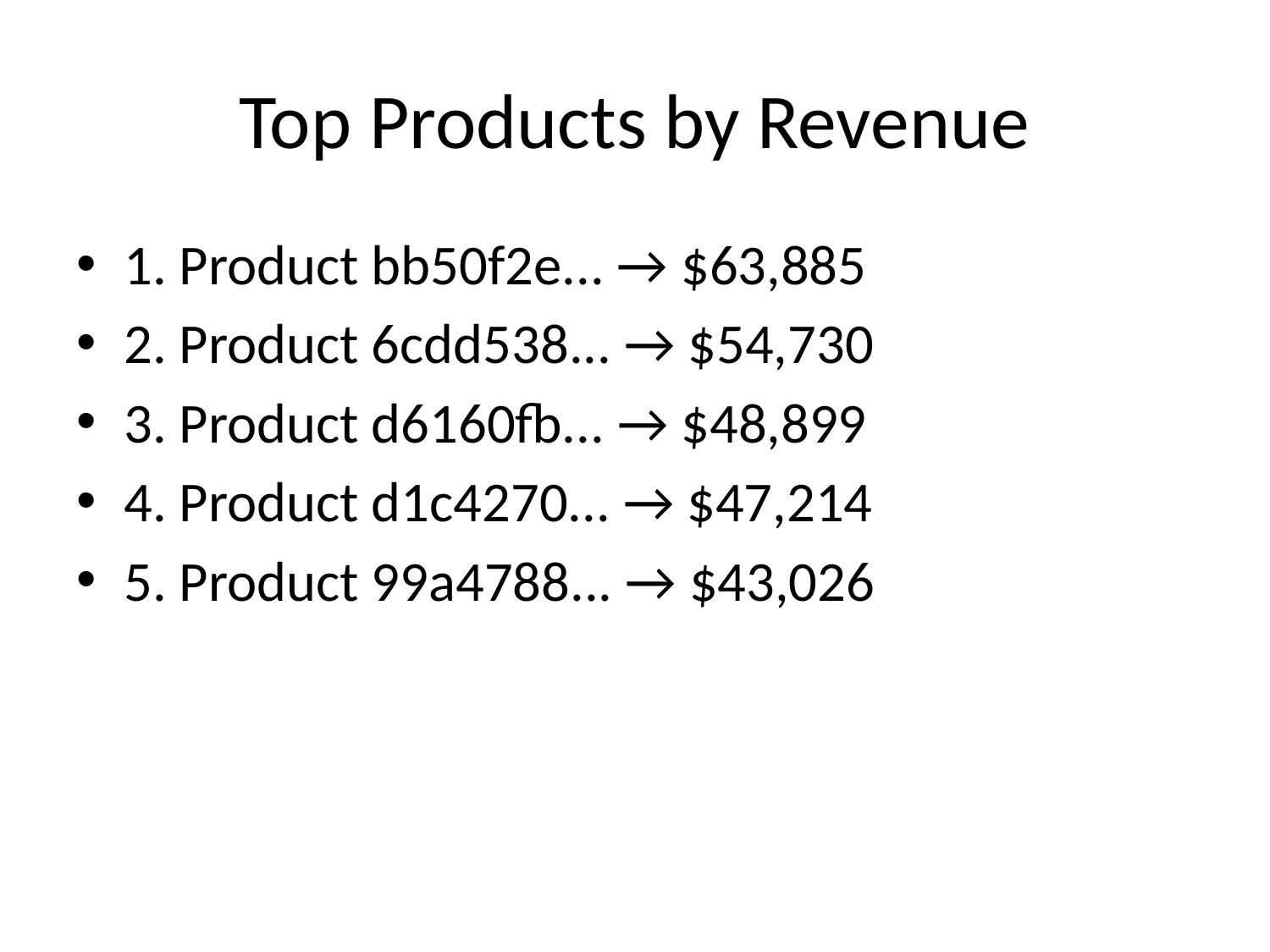

# Top Products by Revenue
1. Product bb50f2e... → $63,885
2. Product 6cdd538... → $54,730
3. Product d6160fb... → $48,899
4. Product d1c4270... → $47,214
5. Product 99a4788... → $43,026